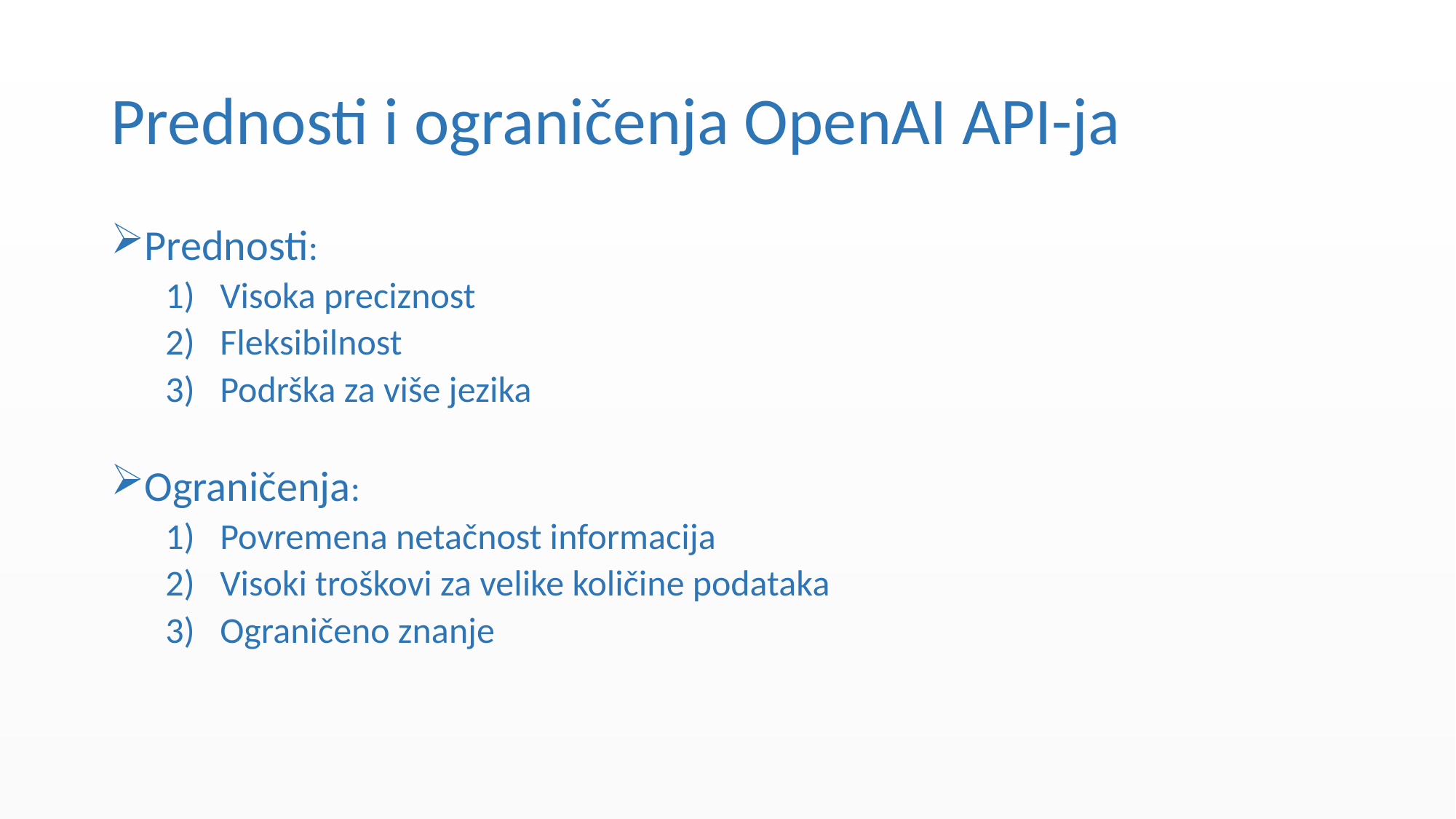

# Prednosti i ograničenja OpenAI API-ja
Prednosti:
Visoka preciznost
Fleksibilnost
Podrška za više jezika
Ograničenja:
Povremena netačnost informacija
Visoki troškovi za velike količine podataka
Ograničeno znanje